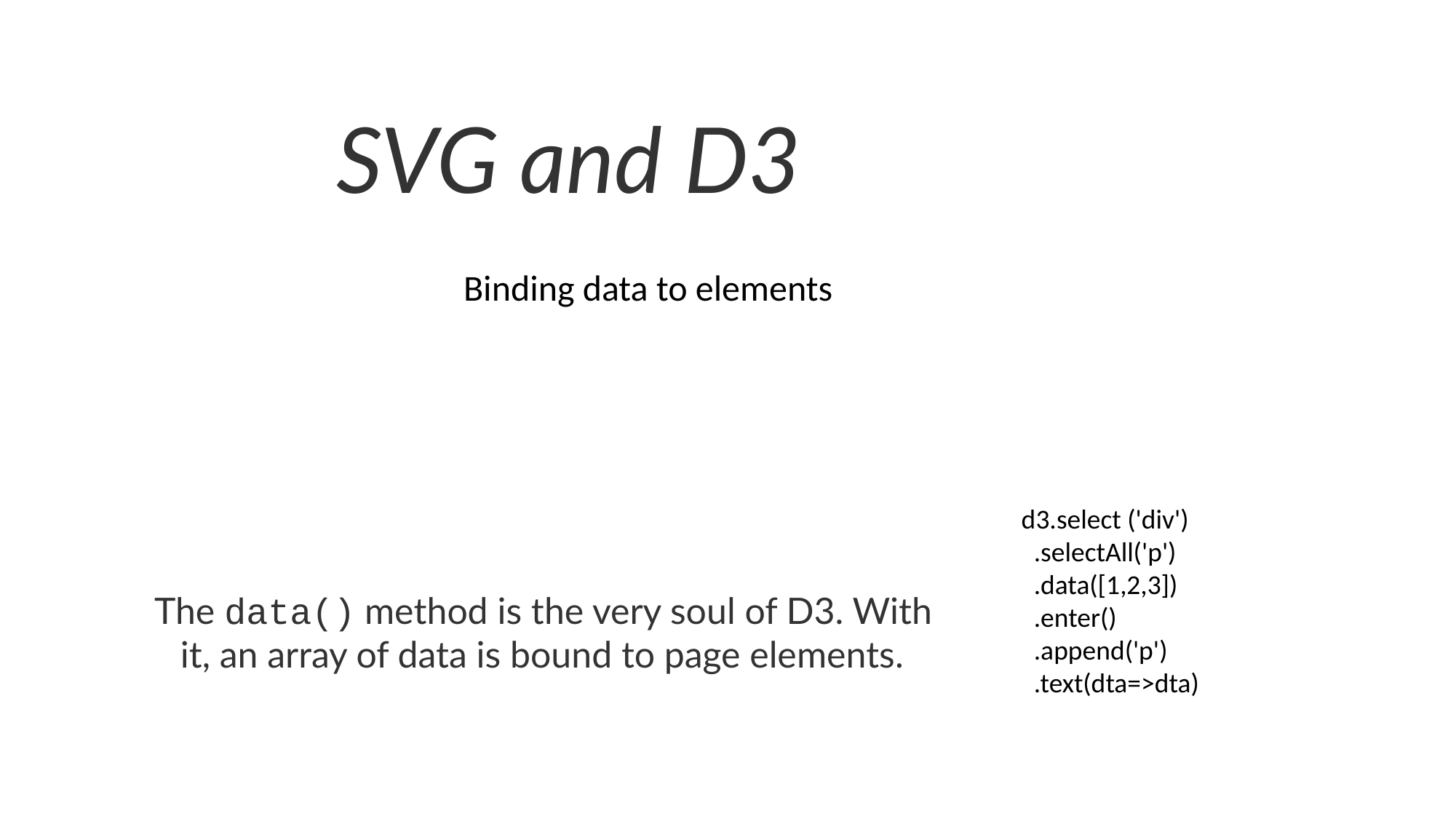

# SVG and D3
Binding data to elements

d3.select ('div')
  .selectAll('p')
  .data([1,2,3])
  .enter()
  .append('p')
  .text(dta=>dta)

The data() method is the very soul of D3. With it, an array of data is bound to page elements.